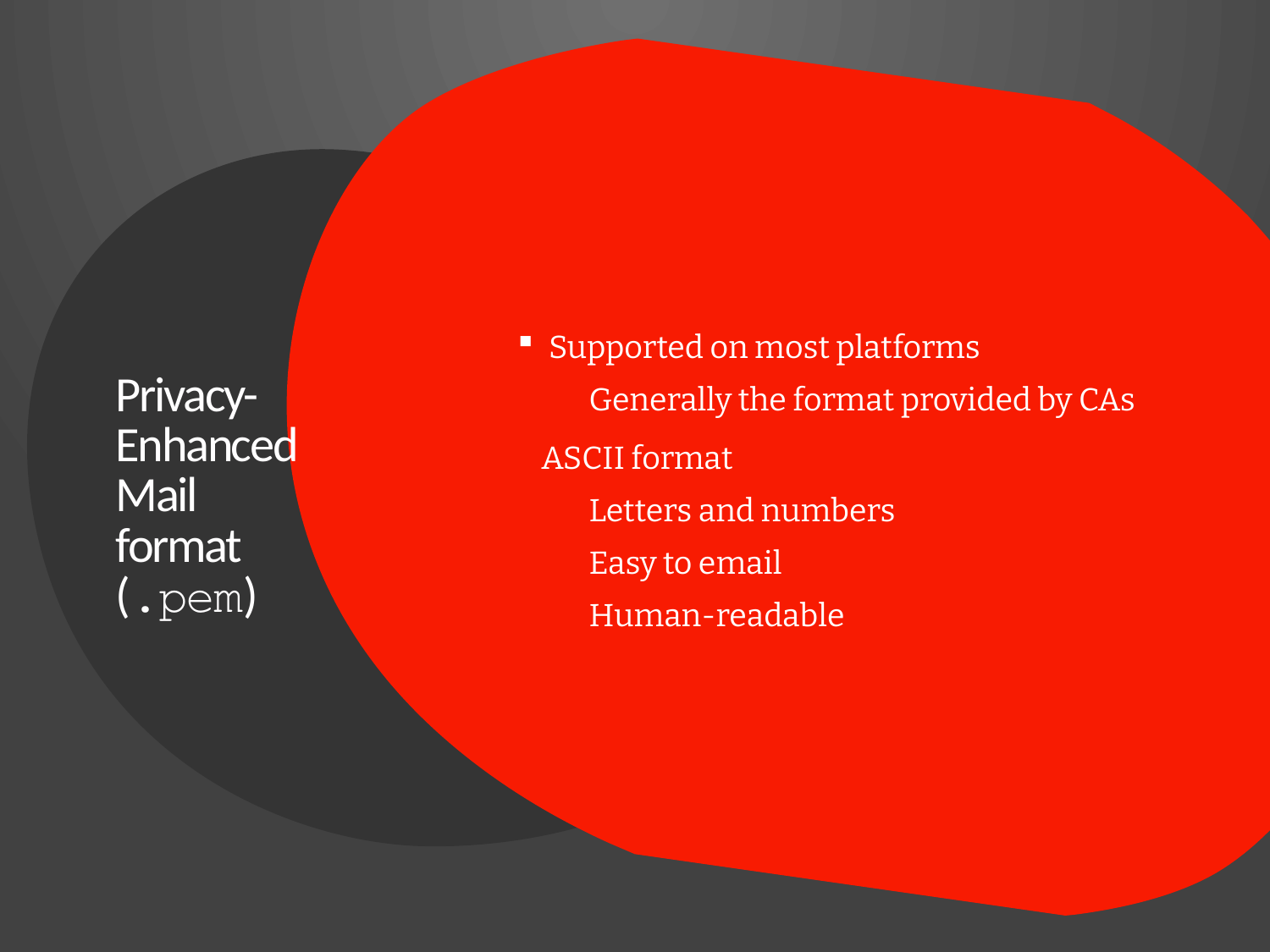

Supported on most platforms
Generally the format provided by CAs
ASCII format
Letters and numbers
Easy to email
Human-readable
# Privacy-Enhanced Mail format (.pem)